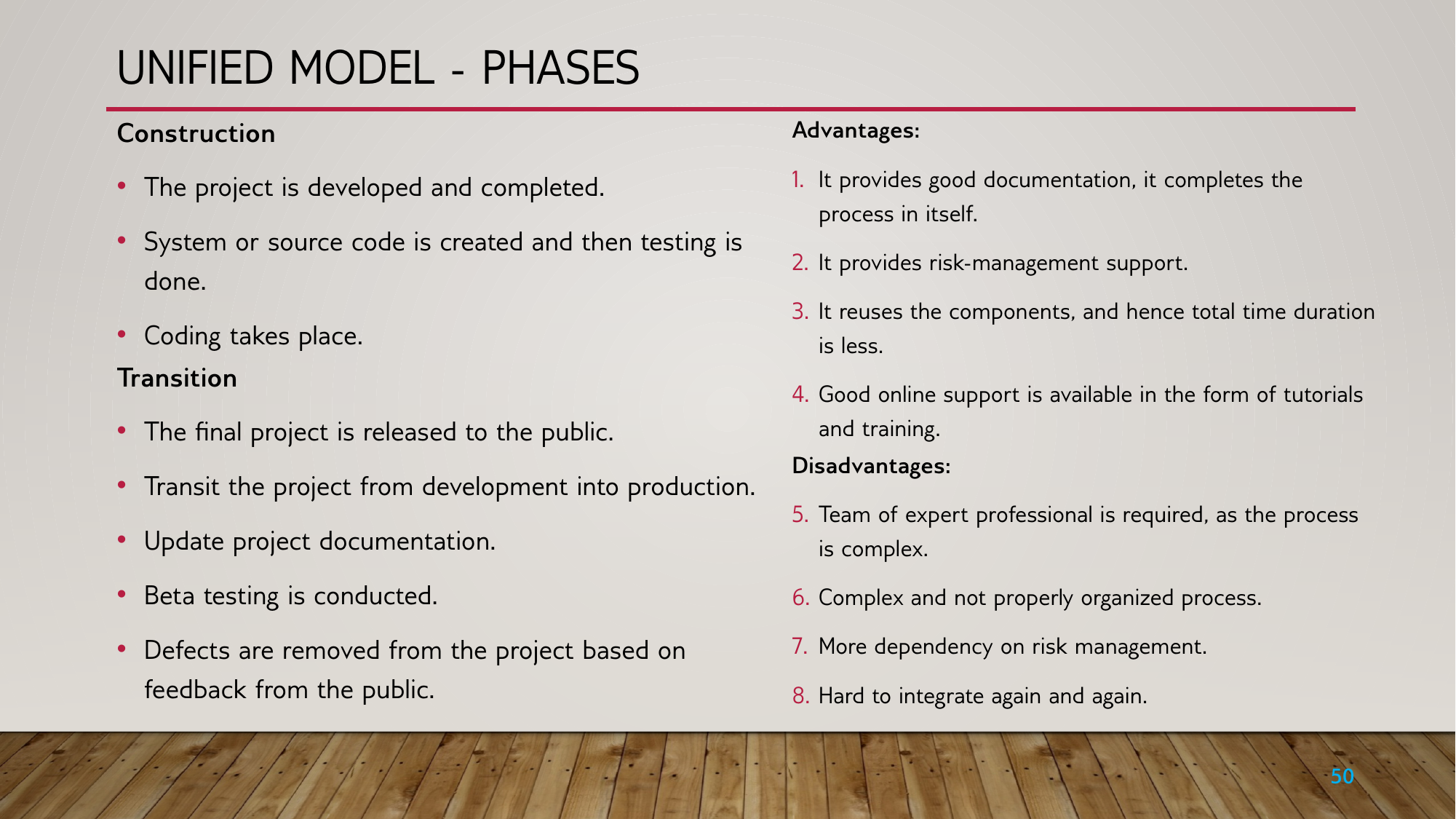

# Unified model - Phases
Construction
The project is developed and completed.
System or source code is created and then testing is done.
Coding takes place.
Transition
The final project is released to the public.
Transit the project from development into production.
Update project documentation.
Beta testing is conducted.
Defects are removed from the project based on feedback from the public.

Advantages:
It provides good documentation, it completes the process in itself.
It provides risk-management support.
It reuses the components, and hence total time duration is less.
Good online support is available in the form of tutorials and training.
Disadvantages:
Team of expert professional is required, as the process is complex.
Complex and not properly organized process.
More dependency on risk management.
Hard to integrate again and again.

50